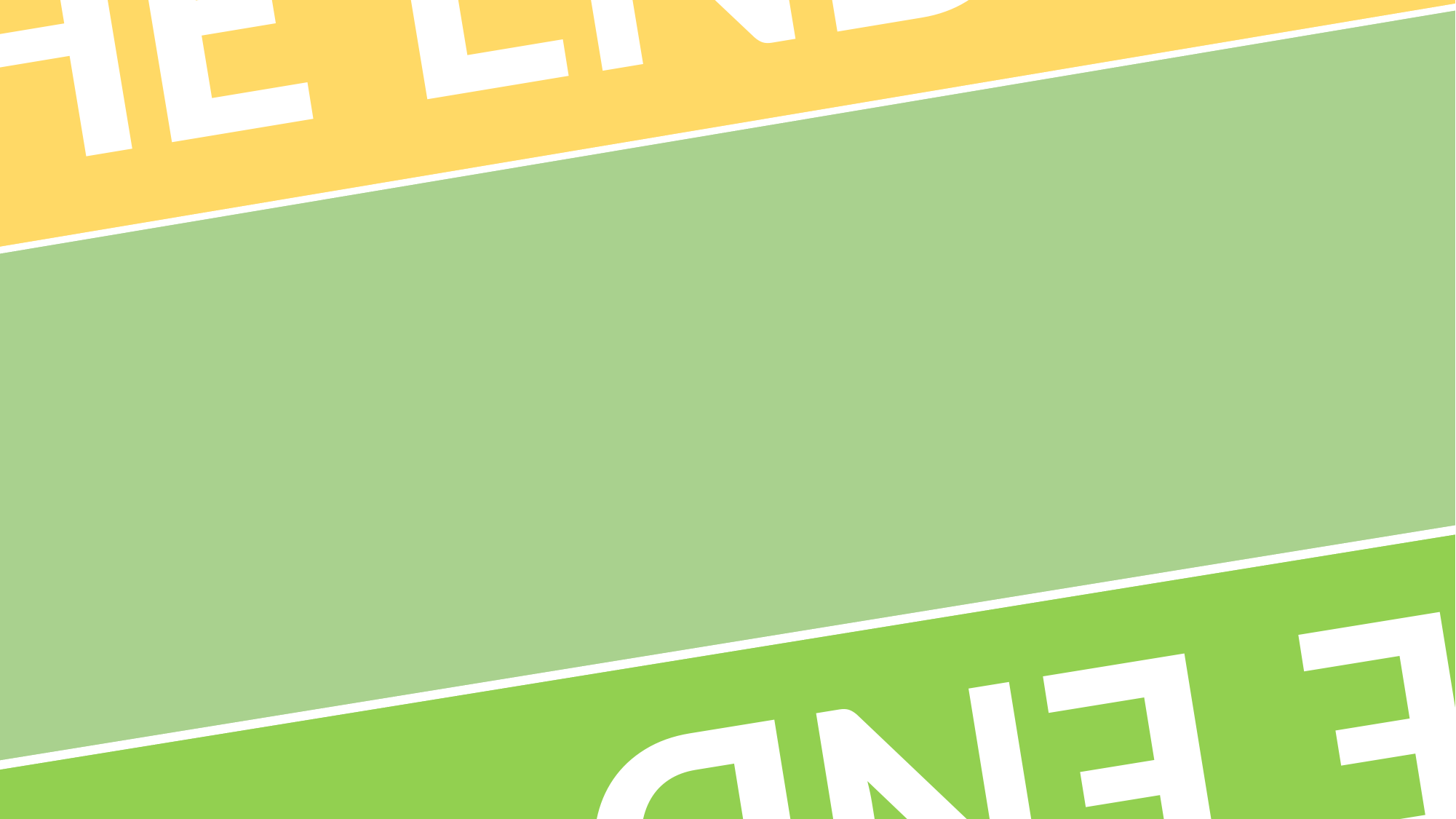

THANKS FOR WATCHING!

THE END

THE END
THE END
THE END